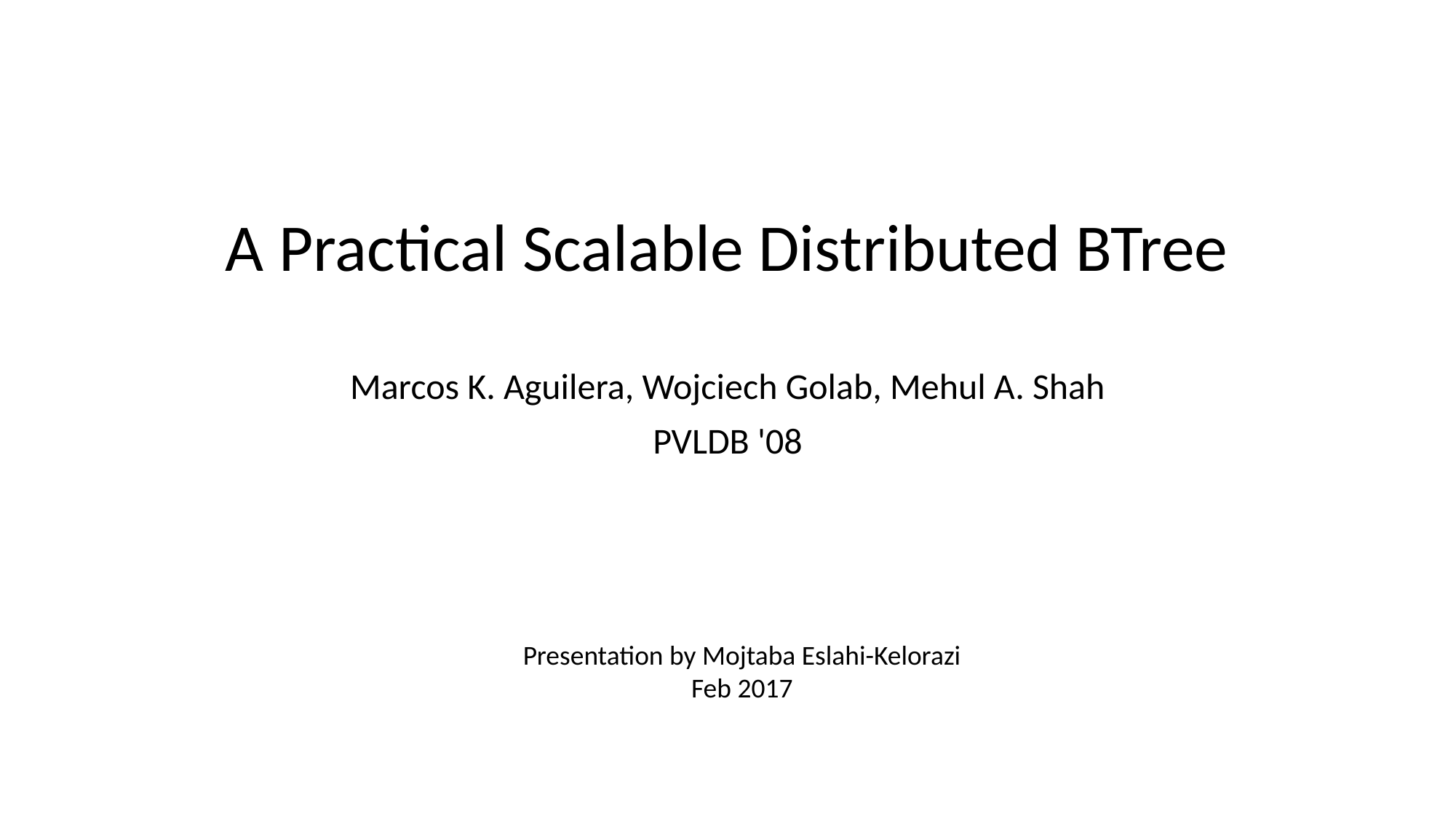

# A Practical Scalable Distributed BTree
Marcos K. Aguilera, Wojciech Golab, Mehul A. Shah
PVLDB '08
Presentation by Mojtaba Eslahi-Kelorazi
Feb 2017